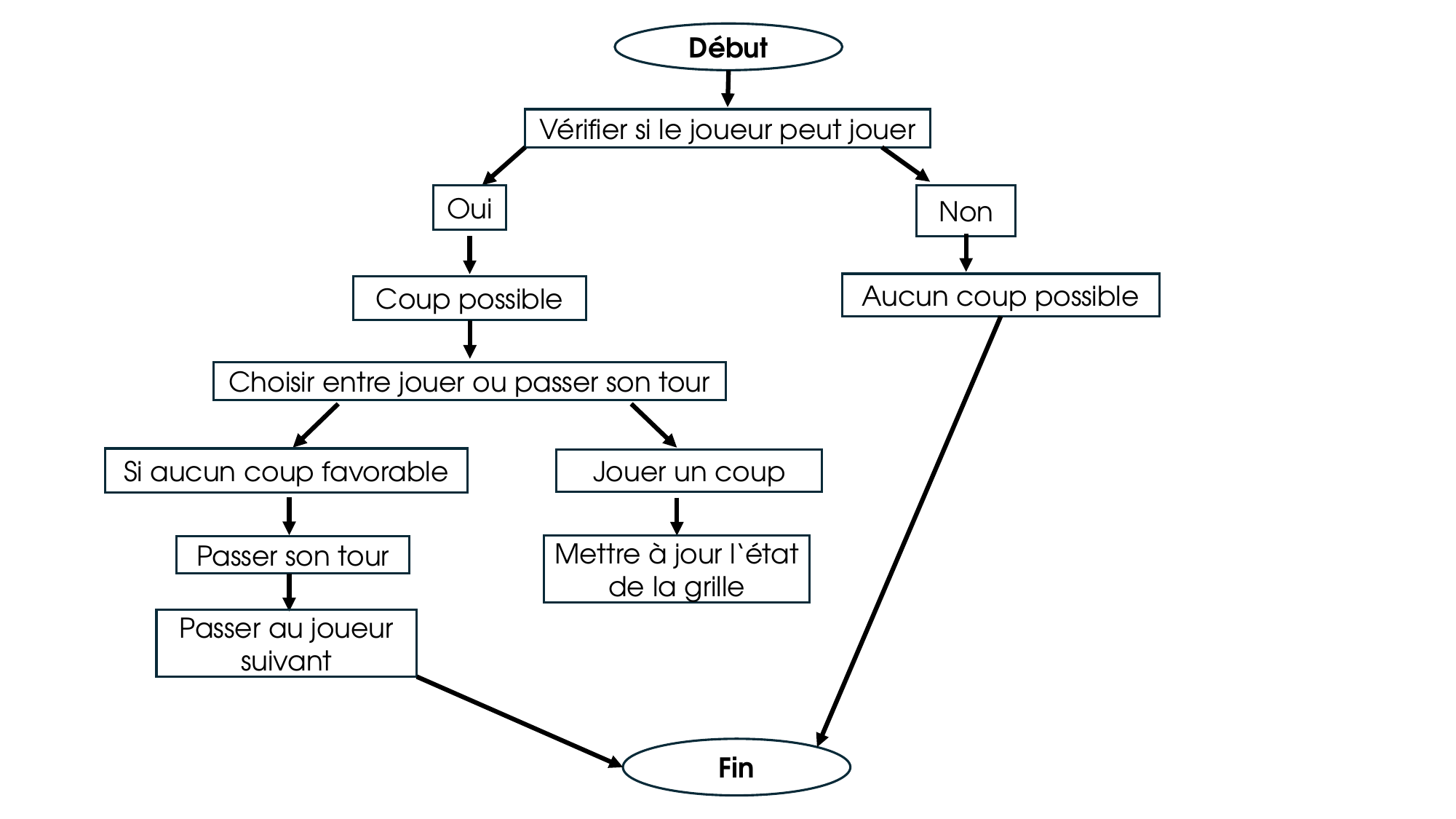

Début
Vérifier si le joueur peut jouer
Non
Oui
Aucun coup possible
Coup possible
Choisir entre jouer ou passer son tour
Si aucun coup favorable
Jouer un coup
Mettre à jour l‘état de la grille
Passer son tour
Passer au joueur suivant
Fin